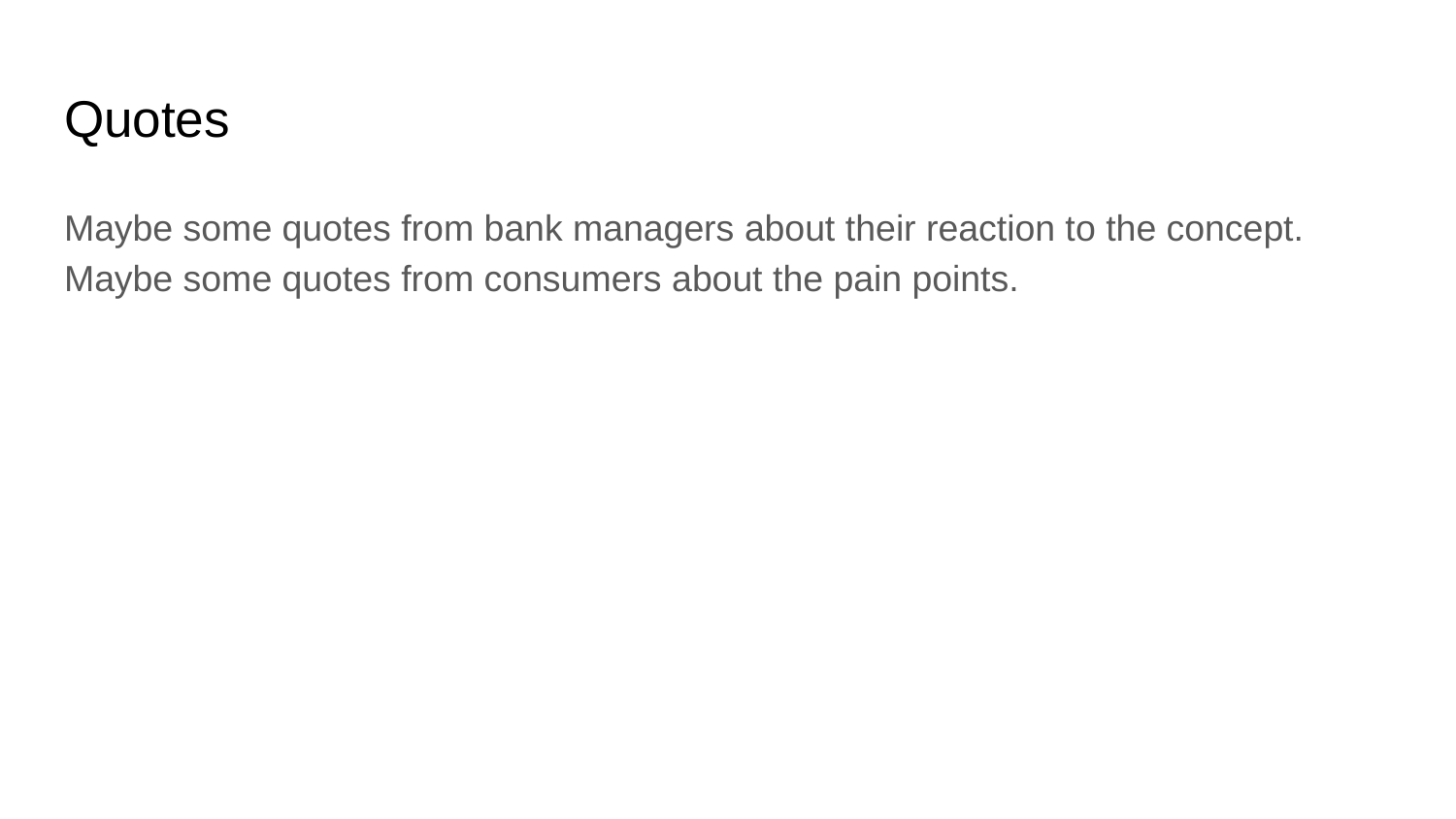

# Quotes
Maybe some quotes from bank managers about their reaction to the concept.
Maybe some quotes from consumers about the pain points.